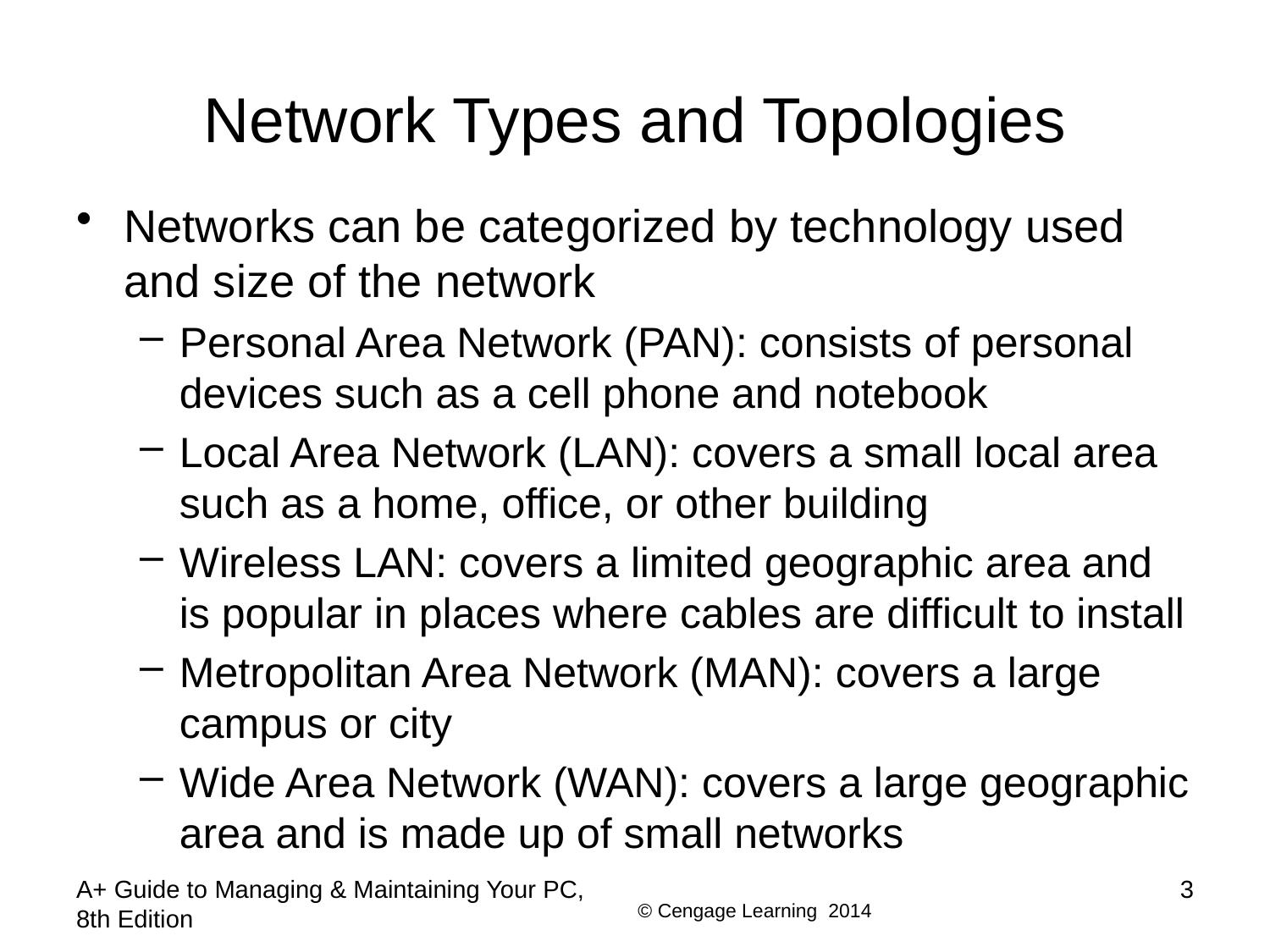

# Network Types and Topologies
Networks can be categorized by technology used and size of the network
Personal Area Network (PAN): consists of personal devices such as a cell phone and notebook
Local Area Network (LAN): covers a small local area such as a home, office, or other building
Wireless LAN: covers a limited geographic area and is popular in places where cables are difficult to install
Metropolitan Area Network (MAN): covers a large campus or city
Wide Area Network (WAN): covers a large geographic area and is made up of small networks
A+ Guide to Managing & Maintaining Your PC, 8th Edition
3